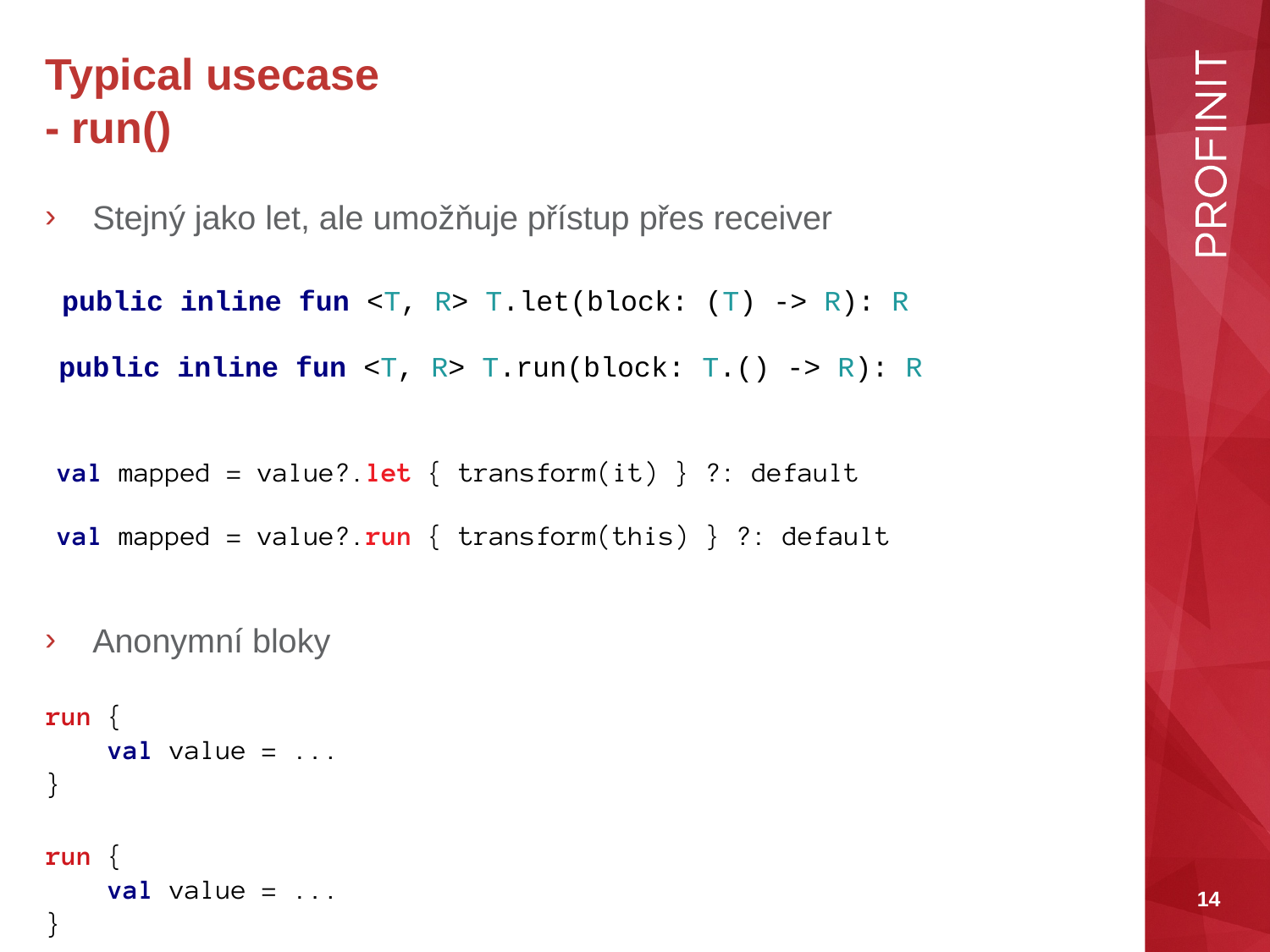

Typical usecase
- run()
Stejný jako let, ale umožňuje přístup přes receiver
public inline fun <T, R> T.let(block: (T) -> R): R
public inline fun <T, R> T.run(block: T.() -> R): R
val mapped = value?.let { transform(it) } ?: default
val mapped = value?.run { transform(this) } ?: default
Anonymní bloky
run {
    val value = ...
}
run {
    val value = ...
}